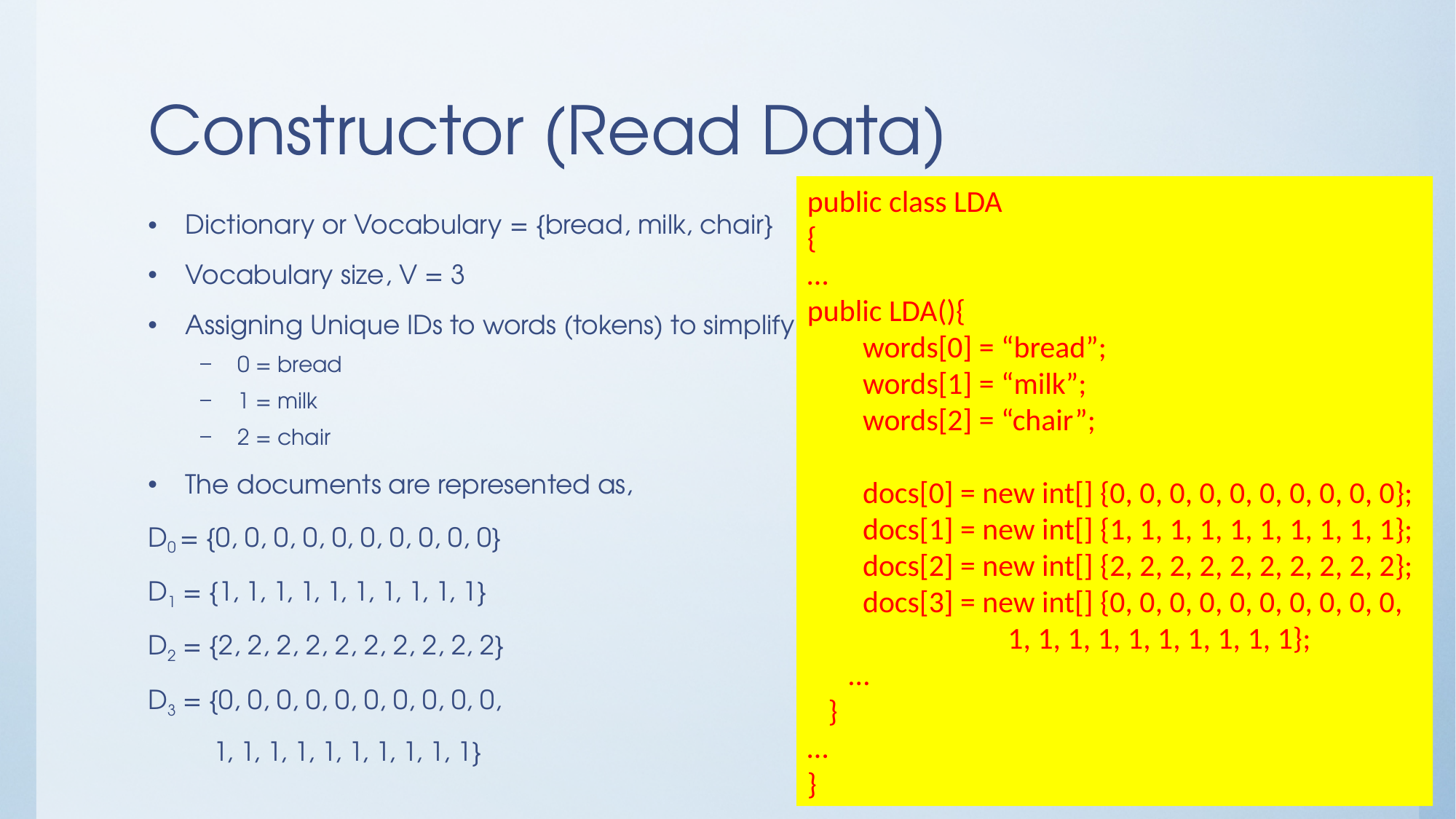

# Constructor (Read Data)
public class LDA
{
…
public LDA(){
        words[0] = “bread”;
        words[1] = “milk”;
        words[2] = “chair”;

        docs[0] = new int[] {0, 0, 0, 0, 0, 0, 0, 0, 0, 0};
        docs[1] = new int[] {1, 1, 1, 1, 1, 1, 1, 1, 1, 1};
        docs[2] = new int[] {2, 2, 2, 2, 2, 2, 2, 2, 2, 2};
        docs[3] = new int[] {0, 0, 0, 0, 0, 0, 0, 0, 0, 0,
                             1, 1, 1, 1, 1, 1, 1, 1, 1, 1};
      …
   }
…
}
Dictionary or Vocabulary = {bread, milk, chair}
Vocabulary size, V = 3
Assigning Unique IDs to words (tokens) to simplify
0 = bread
1 = milk
2 = chair
The documents are represented as,
D0 = {0, 0, 0, 0, 0, 0, 0, 0, 0, 0}
D1 = {1, 1, 1, 1, 1, 1, 1, 1, 1, 1}
D2 = {2, 2, 2, 2, 2, 2, 2, 2, 2, 2}
D3 = {0, 0, 0, 0, 0, 0, 0, 0, 0, 0,
         1, 1, 1, 1, 1, 1, 1, 1, 1, 1}